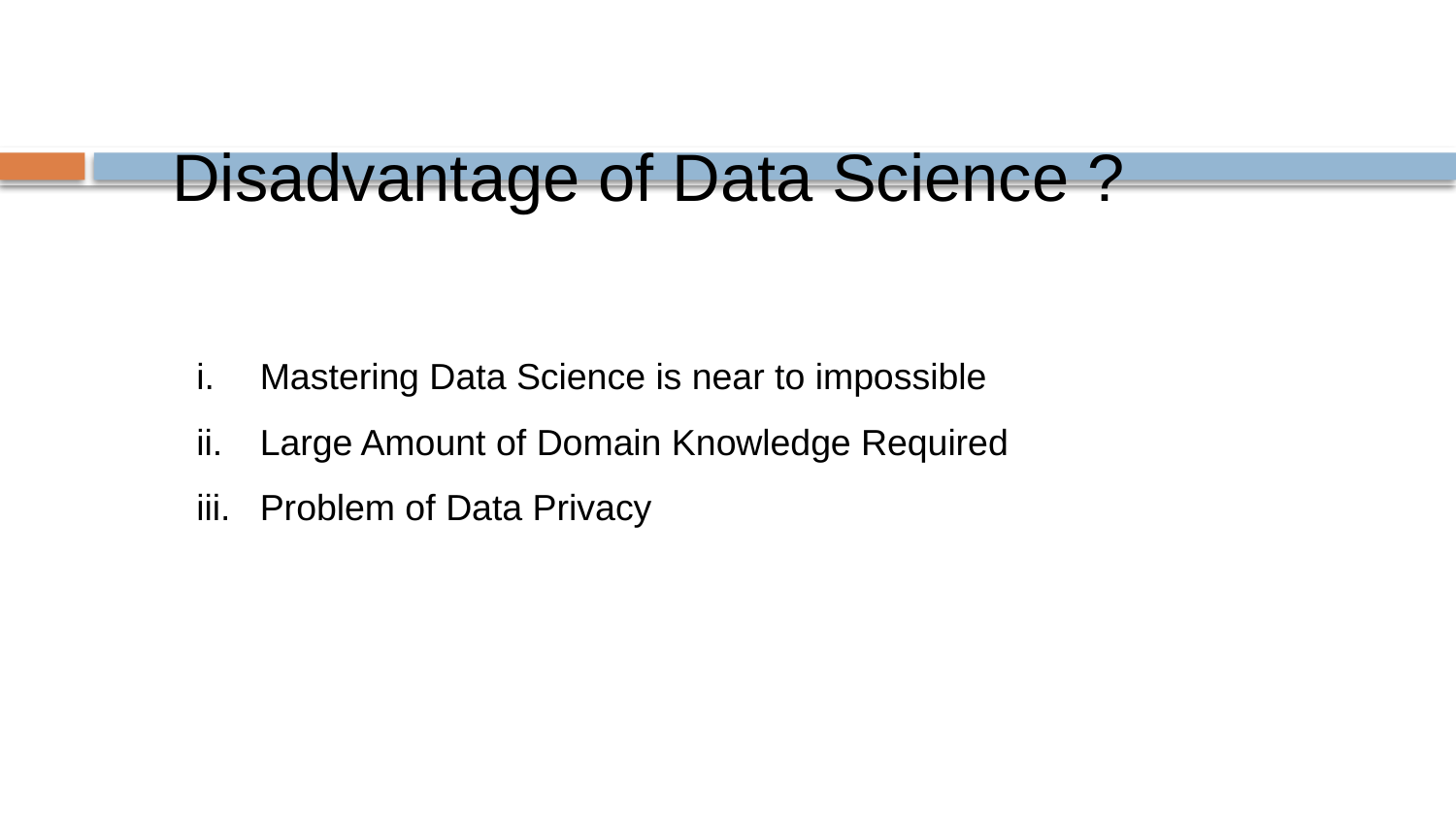

# Disadvantage of Data Science ?
Mastering Data Science is near to impossible
Large Amount of Domain Knowledge Required
Problem of Data Privacy